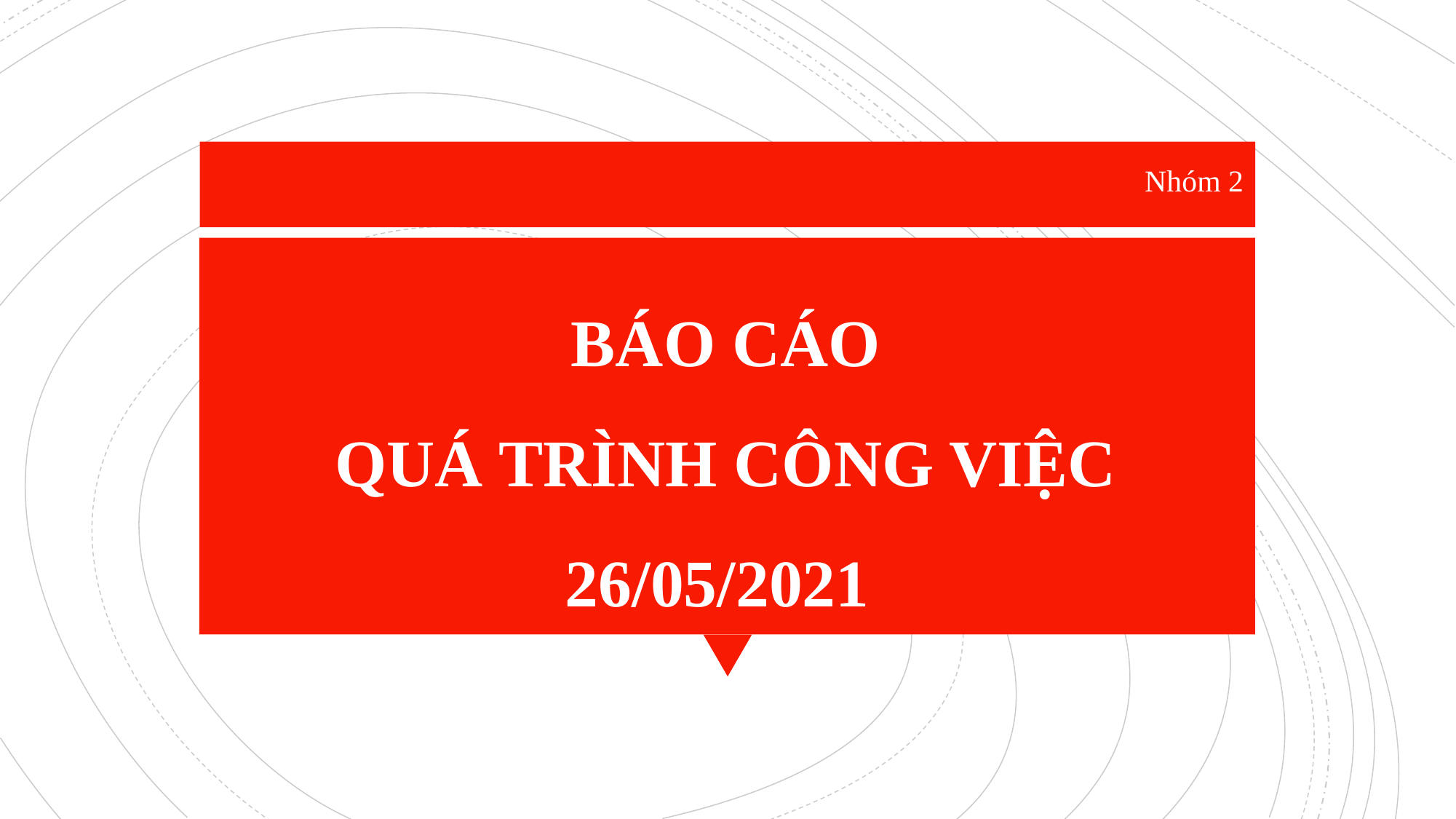

Nhóm 2
# BÁO CÁO QUÁ TRÌNH CÔNG VIỆC 26/05/2021